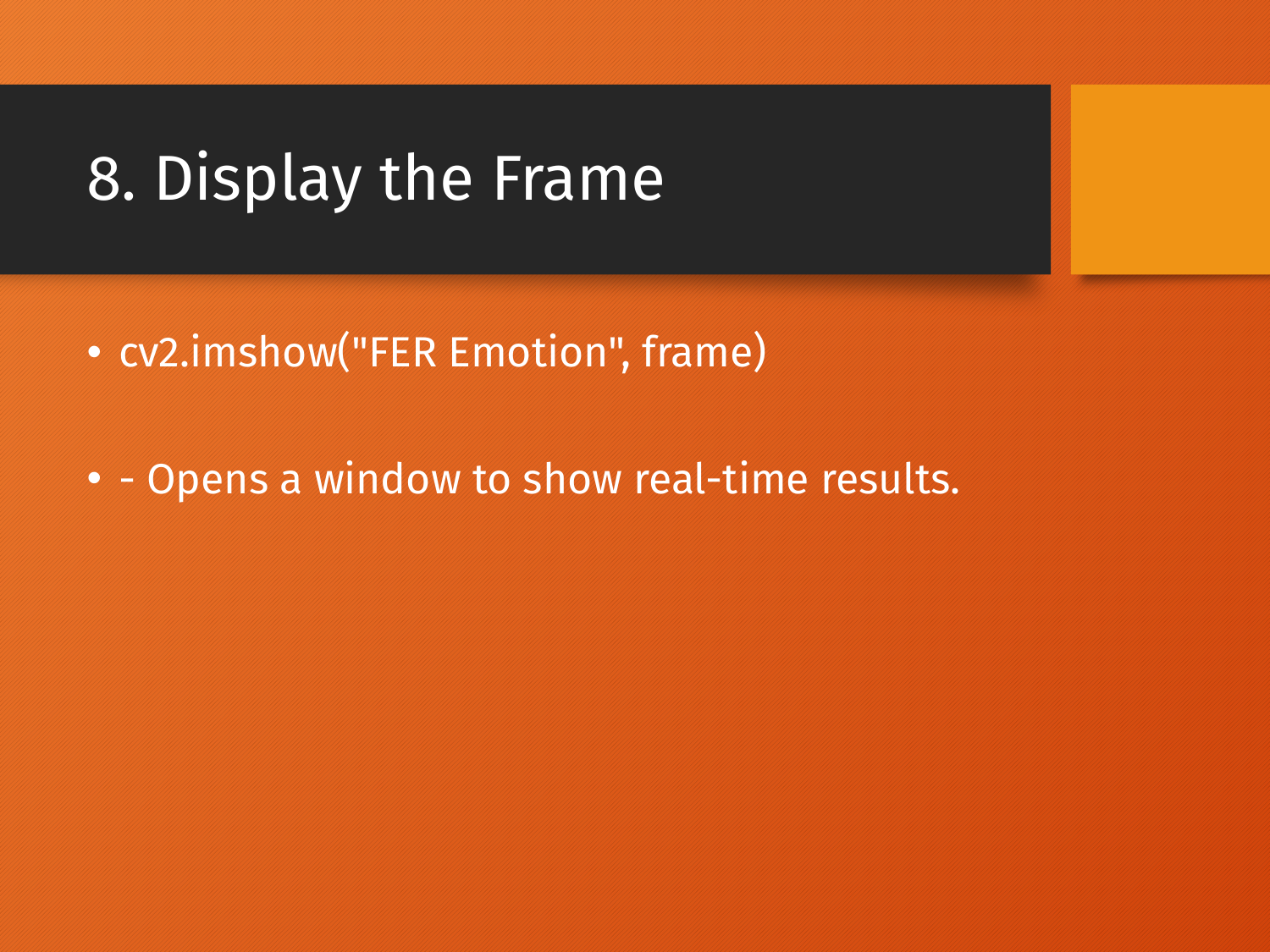

# 8. Display the Frame
cv2.imshow("FER Emotion", frame)

- Opens a window to show real-time results.